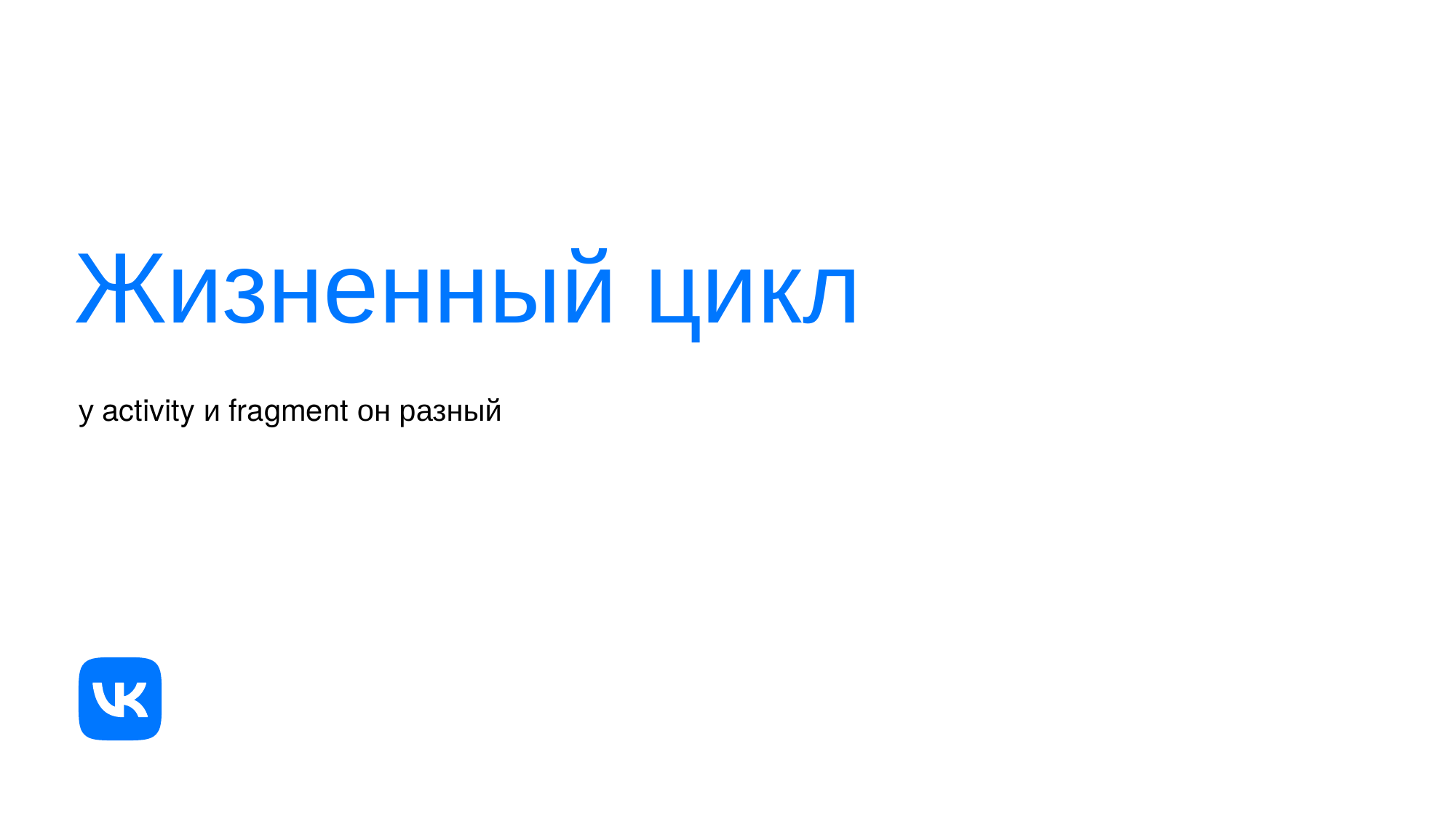

# Жизненный цикл
у activity и fragment он разный